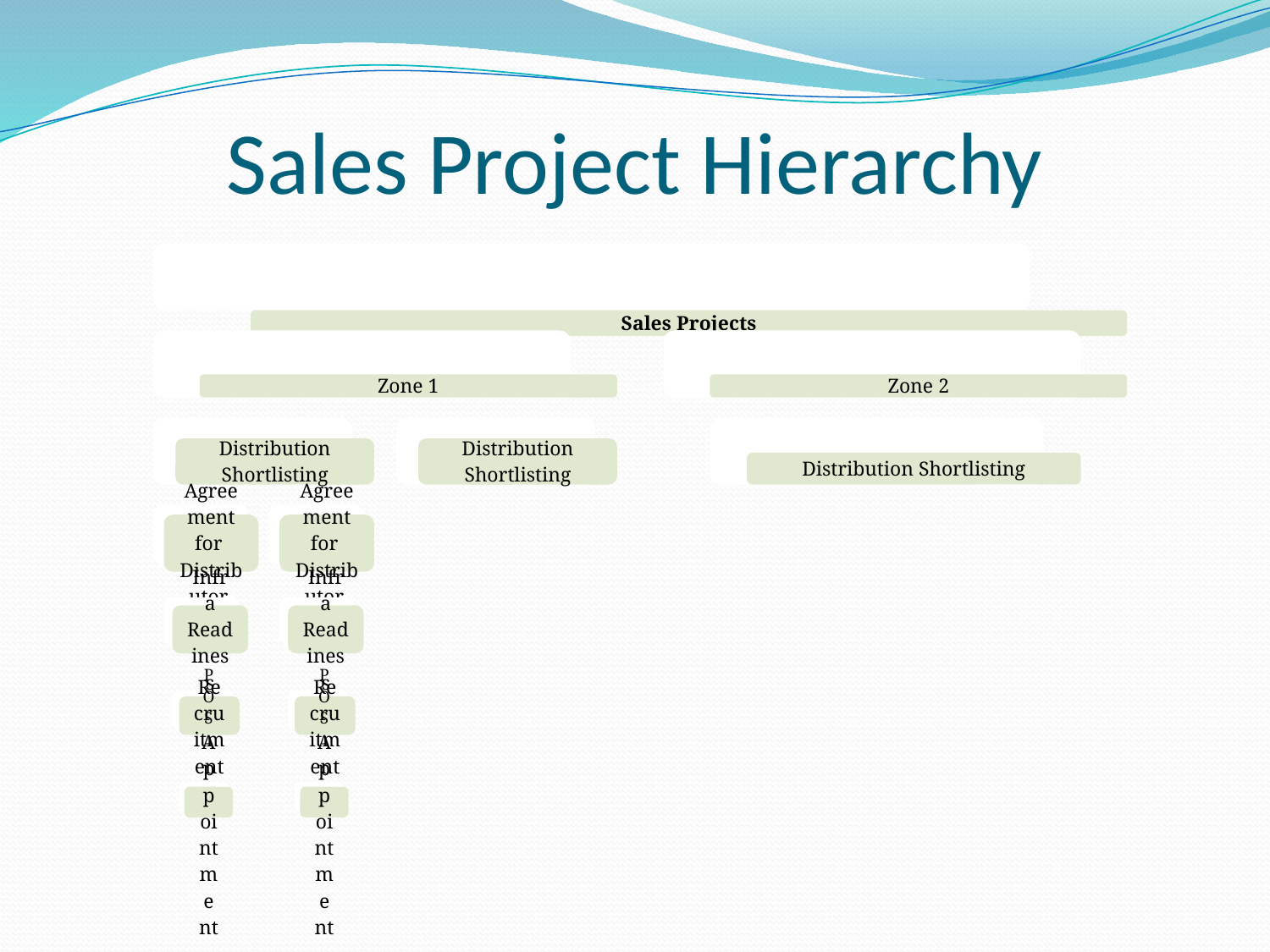

# Sales Project Hierarchy
Sales Projects
Zone 1
Distribution Shortlisting
Distribution Shortlisting
Zone 2
Distribution Shortlisting